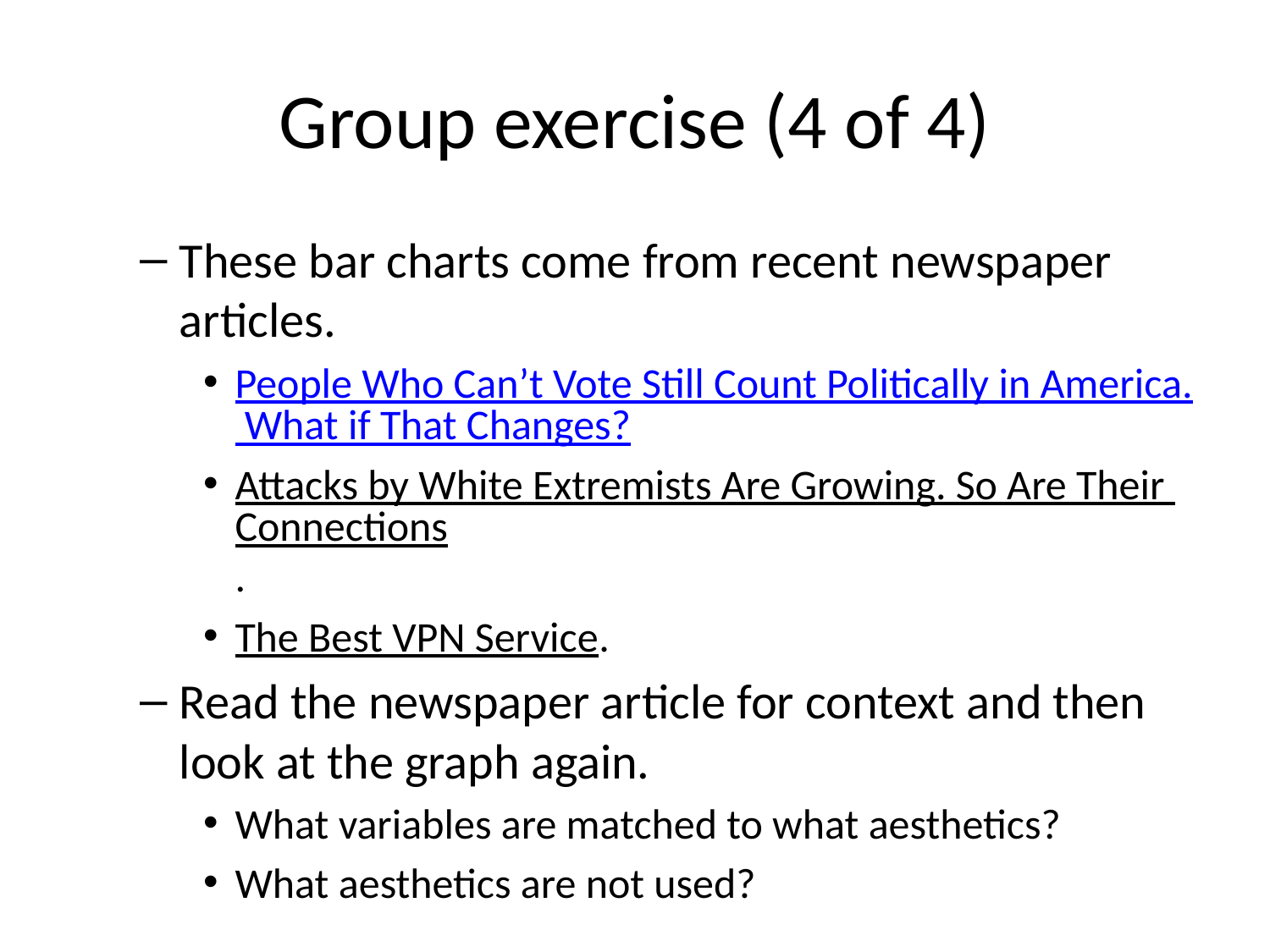

# Group exercise (4 of 4)
These bar charts come from recent newspaper articles.
People Who Can’t Vote Still Count Politically in America. What if That Changes?
Attacks by White Extremists Are Growing. So Are Their Connections.
The Best VPN Service.
Read the newspaper article for context and then look at the graph again.
What variables are matched to what aesthetics?
What aesthetics are not used?